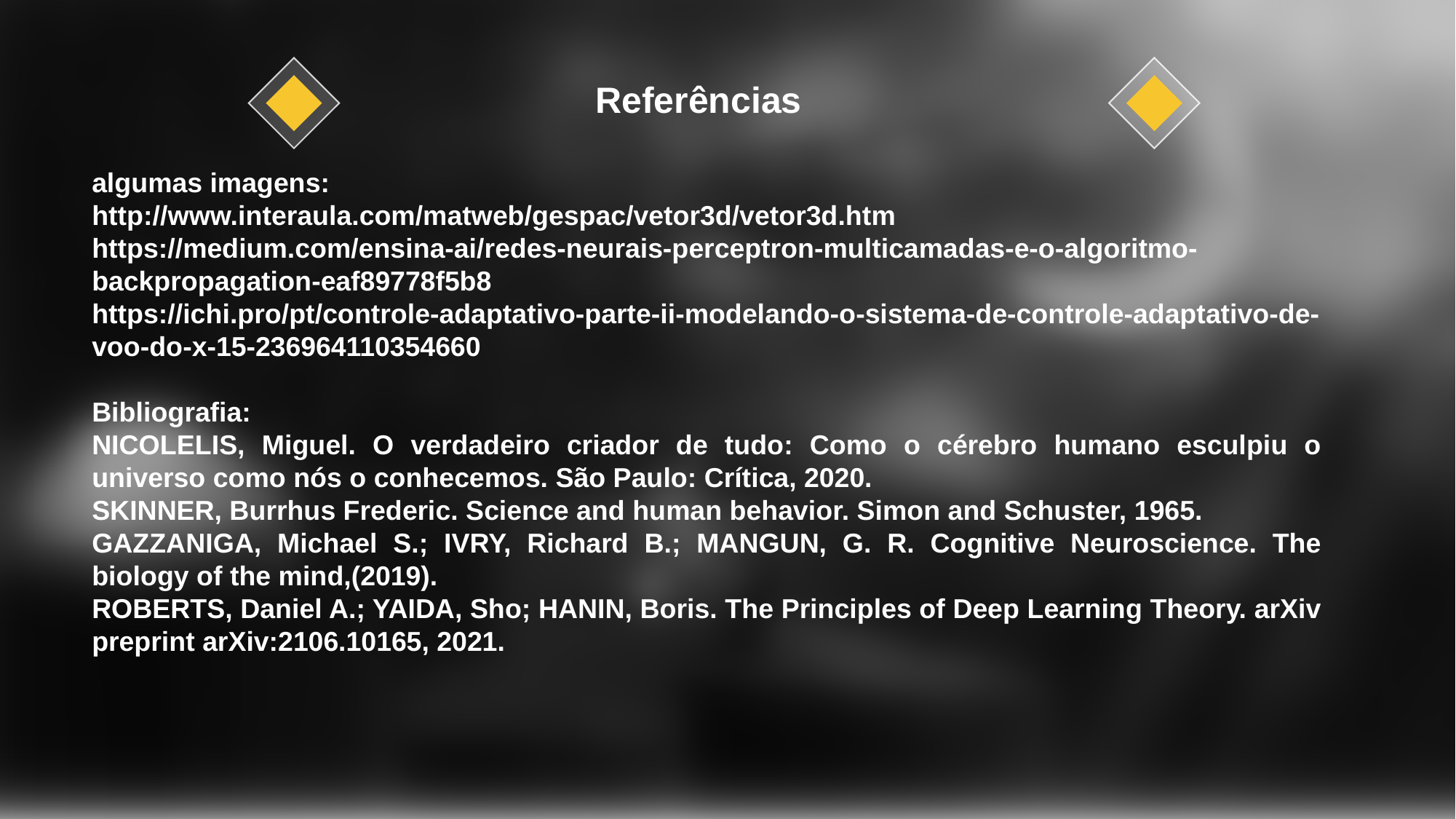

Referências

algumas imagens:
http://www.interaula.com/matweb/gespac/vetor3d/vetor3d.htm
https://medium.com/ensina-ai/redes-neurais-perceptron-multicamadas-e-o-algoritmo-backpropagation-eaf89778f5b8
https://ichi.pro/pt/controle-adaptativo-parte-ii-modelando-o-sistema-de-controle-adaptativo-de-voo-do-x-15-236964110354660

Bibliografia:
NICOLELIS, Miguel. O verdadeiro criador de tudo: Como o cérebro humano esculpiu o universo como nós o conhecemos. São Paulo: Crítica, 2020.
SKINNER, Burrhus Frederic. Science and human behavior. Simon and Schuster, 1965.
GAZZANIGA, Michael S.; IVRY, Richard B.; MANGUN, G. R. Cognitive Neuroscience. The biology of the mind,(2019).
ROBERTS, Daniel A.; YAIDA, Sho; HANIN, Boris. The Principles of Deep Learning Theory. arXiv preprint arXiv:2106.10165, 2021.